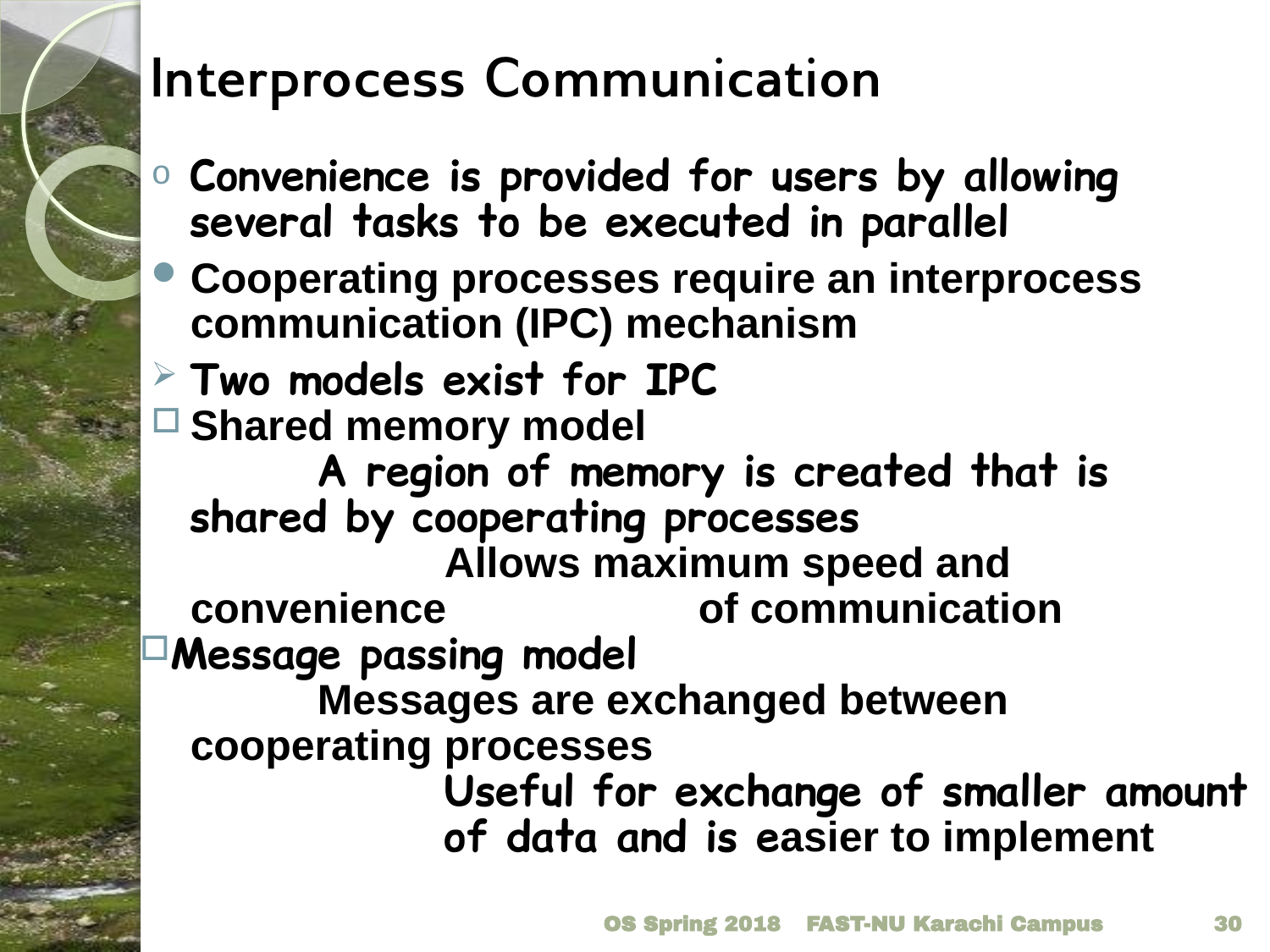

# Interprocess Communication
Convenience is provided for users by allowing several tasks to be executed in parallel
Cooperating processes require an interprocess communication (IPC) mechanism
Two models exist for IPC
Shared memory model
		A region of memory is created that is 	shared by cooperating processes
			Allows maximum speed and convenience 		of communication
Message passing model
		Messages are exchanged between 	cooperating processes
			Useful for exchange of smaller amount 		of data and is easier to implement
OS Spring 2018
FAST-NU Karachi Campus
30